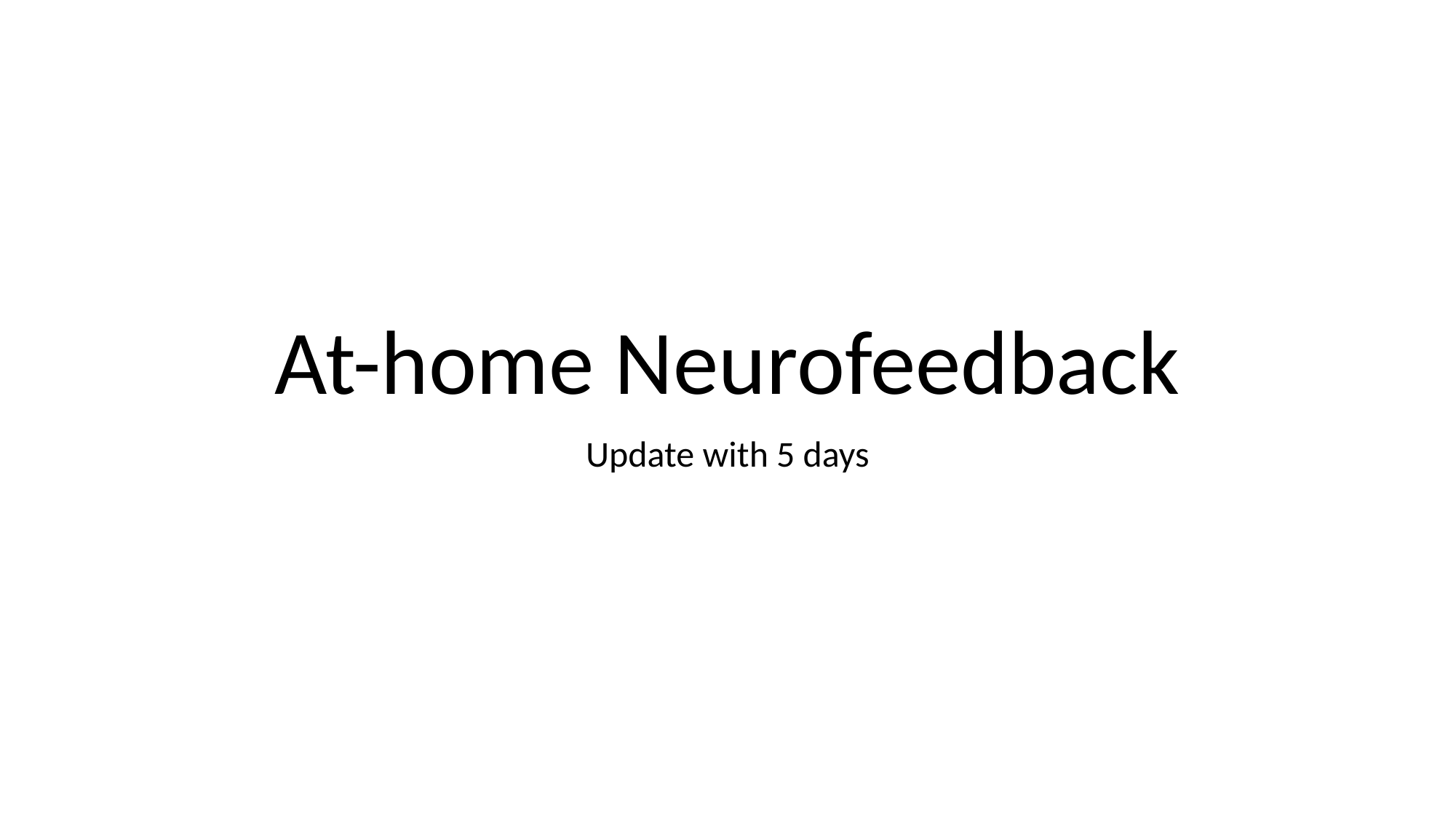

# At-home Neurofeedback
Update with 5 days